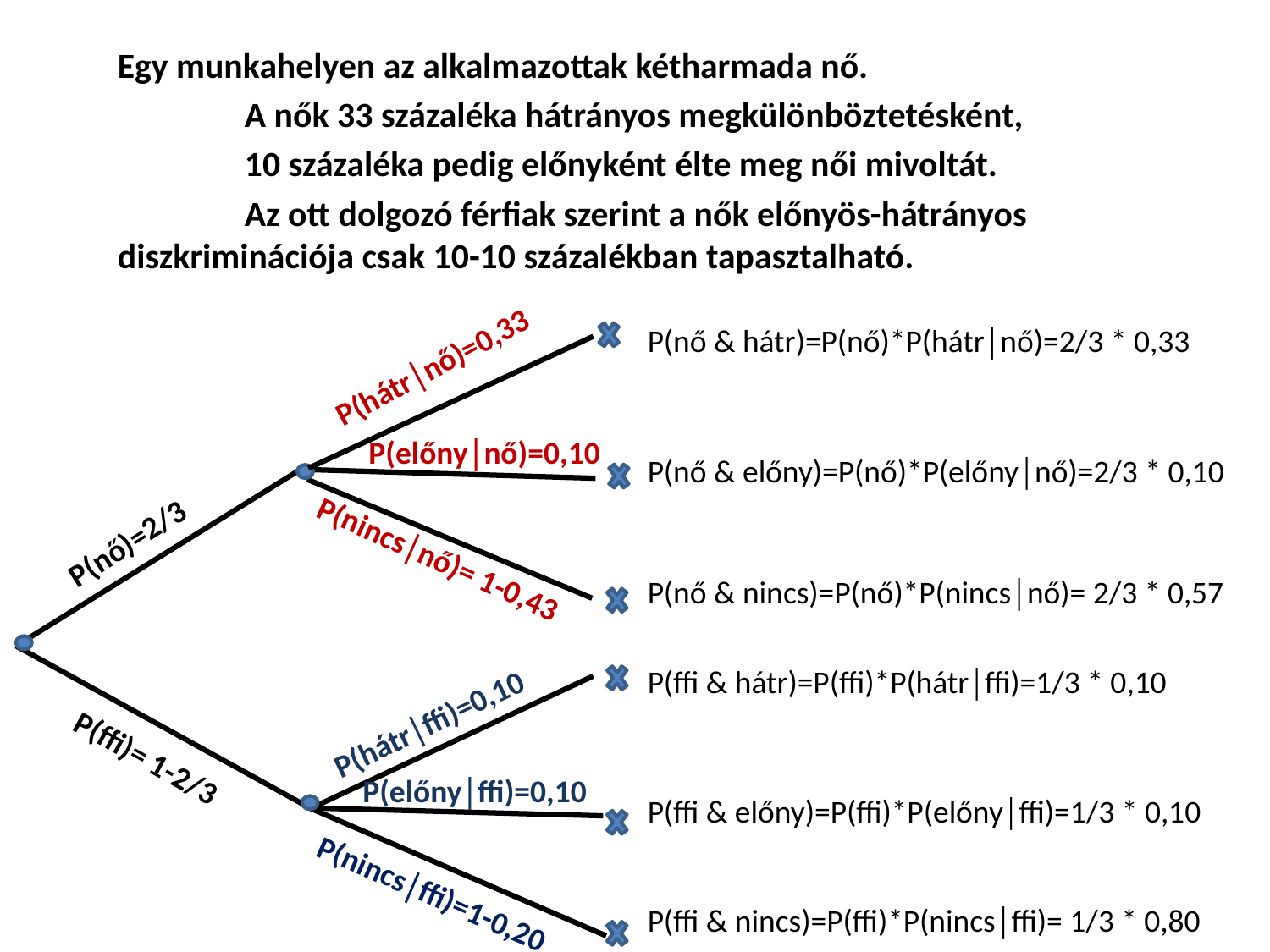

Egy munkahelyen az alkalmazottak kétharmada nő.
	A nők 33 százaléka hátrányos megkülönböztetésként,
	10 százaléka pedig előnyként élte meg női mivoltát.
	Az ott dolgozó férfiak szerint a nők előnyös-hátrányos 	diszkriminációja csak 10-10 százalékban tapasztalható.
P(nő & hátr)=P(nő)*P(hátr│nő)=2/3 * 0,33

P(hátr│nő)=0,33
P(előny│nő)=0,10

P(nincs│nő)= 1-0,43
P(nő)=2/3

P(hátr│ffi)=0,10
P(előny│ffi)=0,10

P(nincs│ffi)=1-0,20
P(ffi)= 1-2/3
P(nő & előny)=P(nő)*P(előny│nő)=2/3 * 0,10

P(nő & nincs)=P(nő)*P(nincs│nő)= 2/3 * 0,57

P(ffi & hátr)=P(ffi)*P(hátr│ffi)=1/3 * 0,10

P(ffi & előny)=P(ffi)*P(előny│ffi)=1/3 * 0,10

P(ffi & nincs)=P(ffi)*P(nincs│ffi)= 1/3 * 0,80